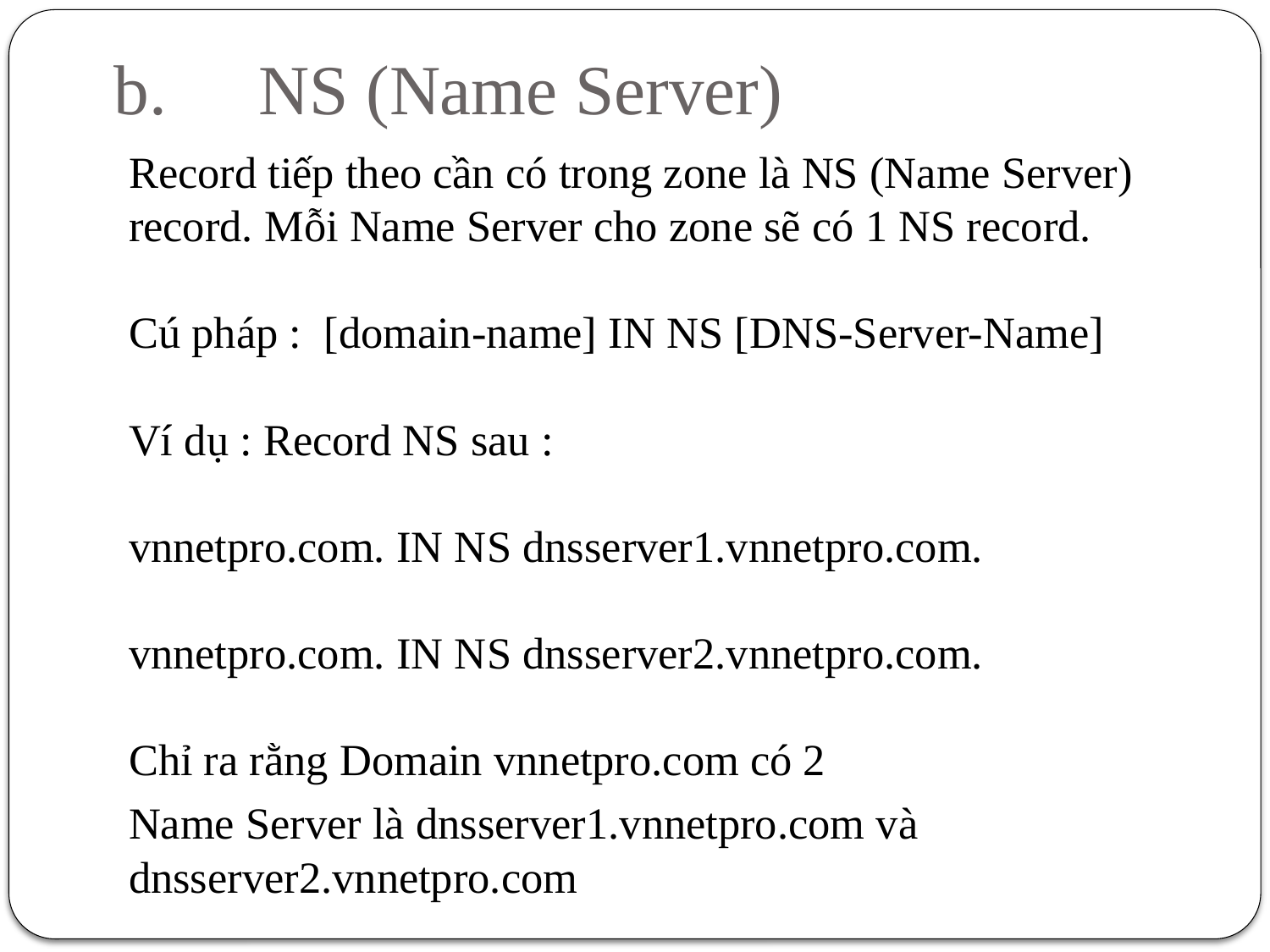

# b.	 NS (Name Server)
	Record tiếp theo cần có trong zone là NS (Name Server) record. Mỗi Name Server cho zone sẽ có 1 NS record.
Cú pháp :  [domain-name] IN NS [DNS-Server-Name]
Ví dụ : Record NS sau :
	vnnetpro.com. IN NS dnsserver1.vnnetpro.com.
	vnnetpro.com. IN NS dnsserver2.vnnetpro.com.
Chỉ ra rằng Domain vnnetpro.com có 2
	Name Server là dnsserver1.vnnetpro.com và 			        dnsserver2.vnnetpro.com